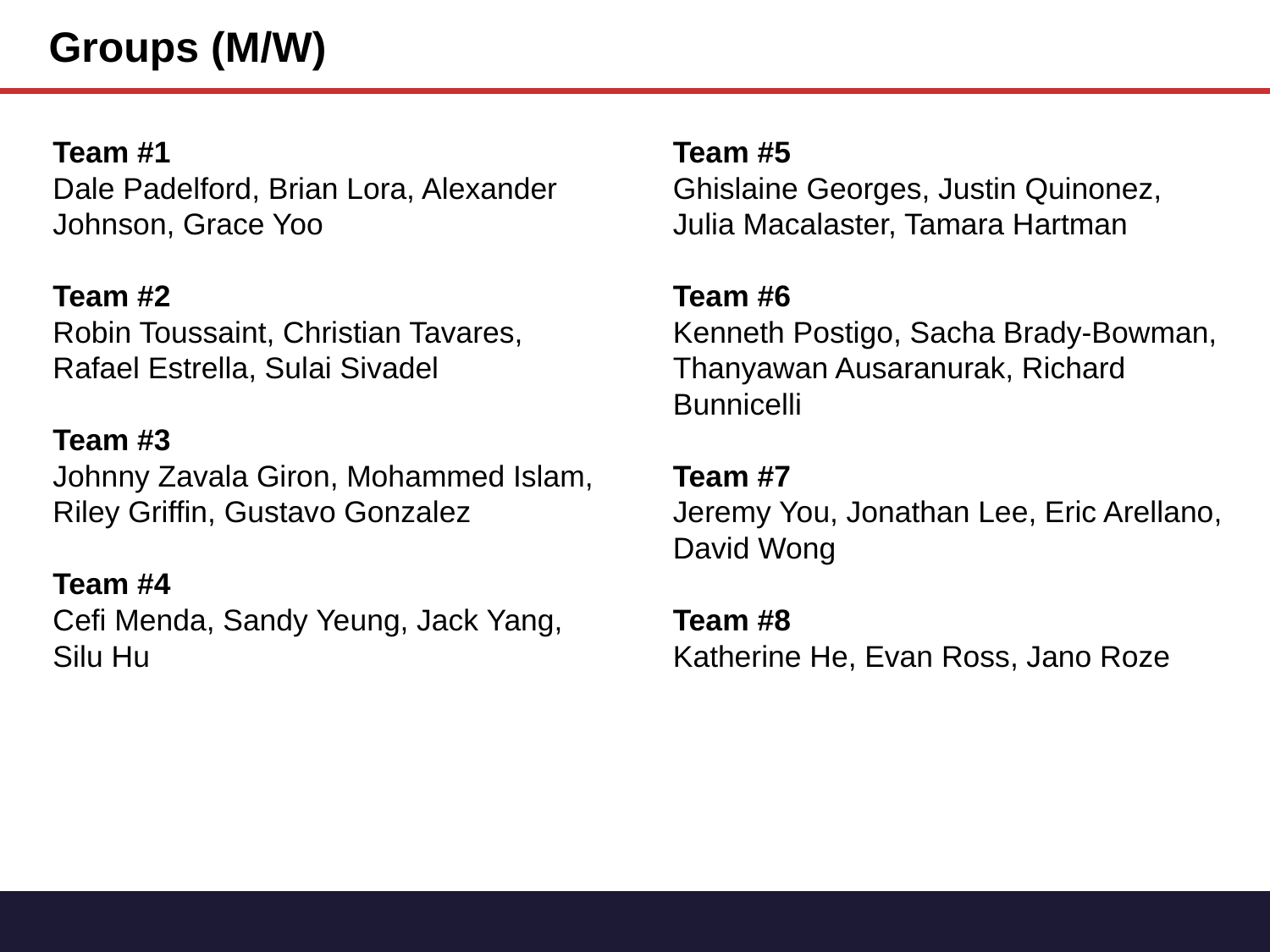

Groups (M/W)
Team #1
Dale Padelford, Brian Lora, Alexander Johnson, Grace Yoo

Team #2
Robin Toussaint, Christian Tavares, Rafael Estrella, Sulai Sivadel

Team #3
Johnny Zavala Giron, Mohammed Islam, Riley Griffin, Gustavo Gonzalez

Team #4
Cefi Menda, Sandy Yeung, Jack Yang, Silu Hu
Team #5
Ghislaine Georges, Justin Quinonez, Julia Macalaster, Tamara Hartman

Team #6
Kenneth Postigo, Sacha Brady-Bowman, Thanyawan Ausaranurak, Richard Bunnicelli

Team #7
Jeremy You, Jonathan Lee, Eric Arellano, David Wong

Team #8
Katherine He, Evan Ross, Jano Roze